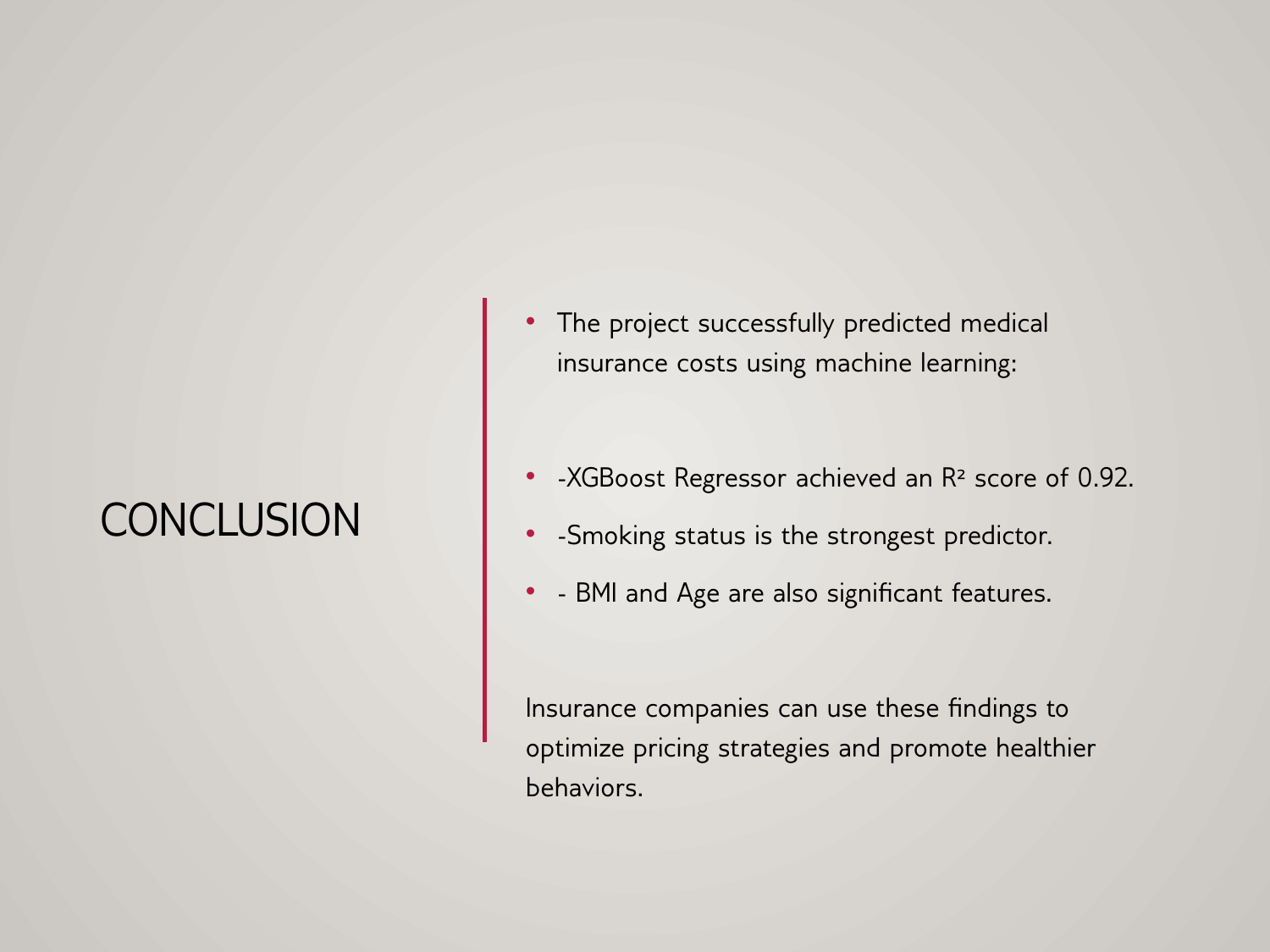

# Conclusion

The project successfully predicted medical insurance costs using machine learning:

-XGBoost Regressor achieved an R² score of 0.92.
-Smoking status is the strongest predictor.
- BMI and Age are also significant features.

Insurance companies can use these findings to optimize pricing strategies and promote healthier behaviors.